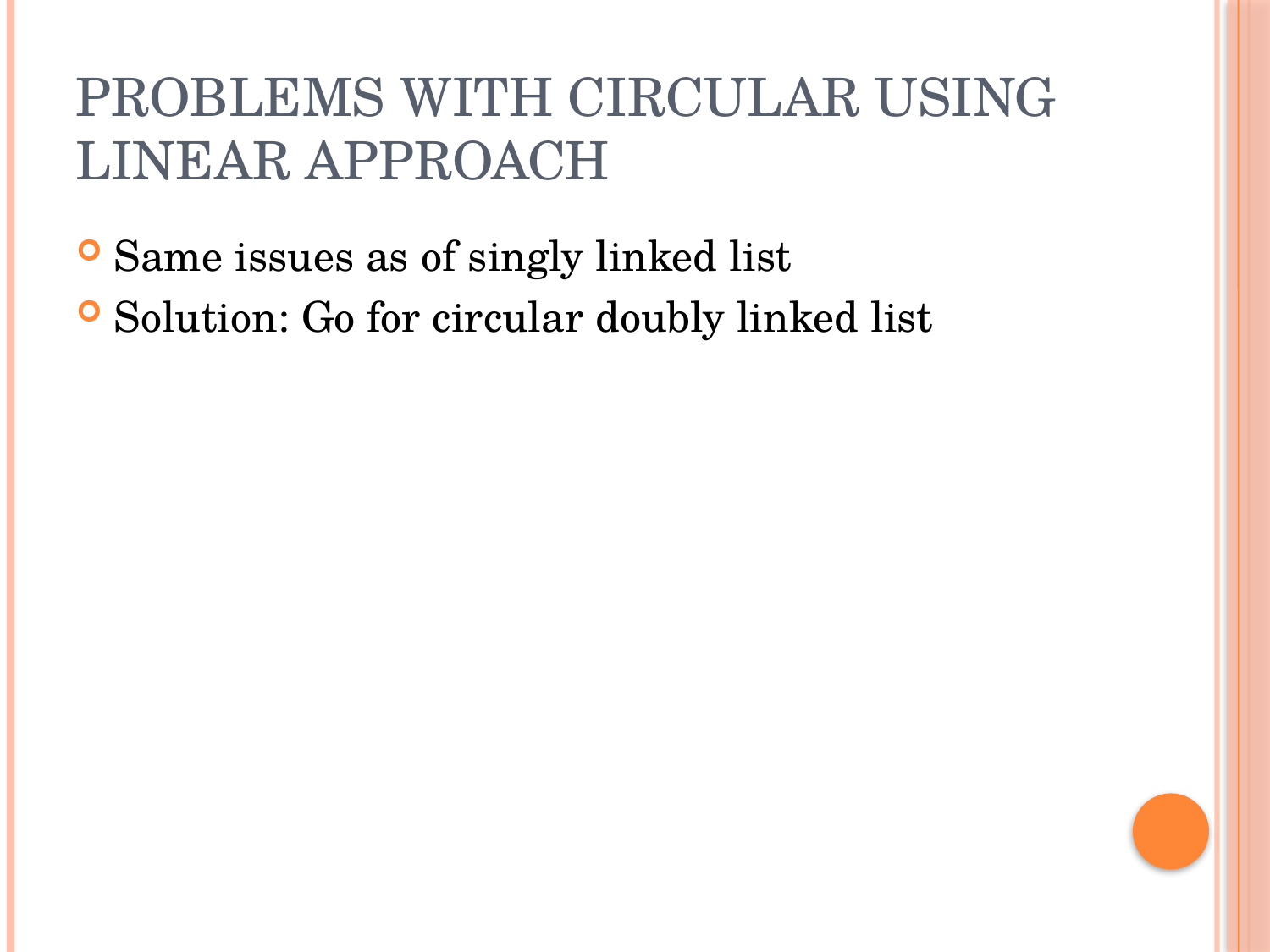

# Problems with circular using linear approach
Same issues as of singly linked list
Solution: Go for circular doubly linked list